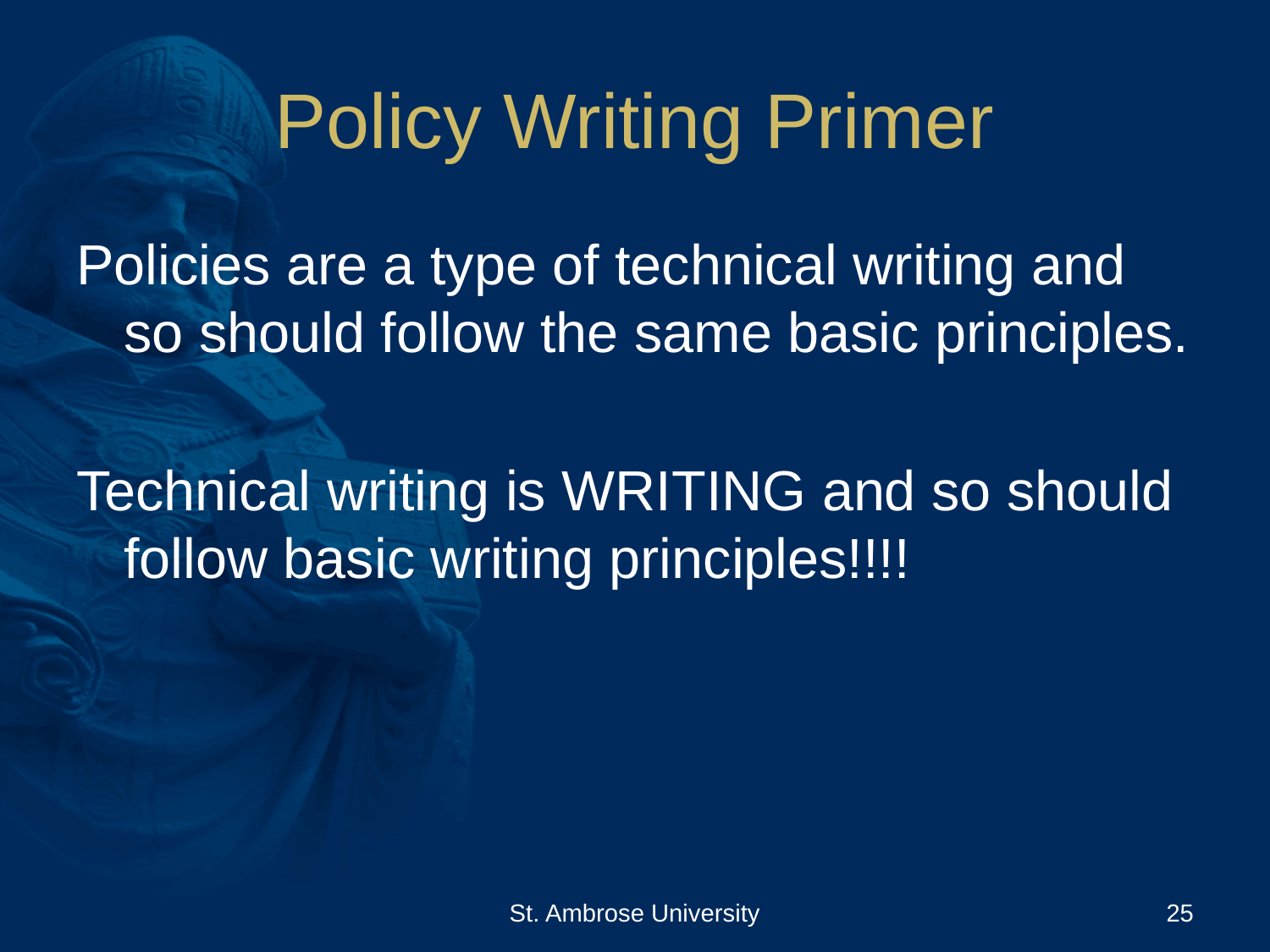

# Policy Writing Primer
Policies are a type of technical writing and so should follow the same basic principles.

Technical writing is WRITING and so should follow basic writing principles!!!!

St. Ambrose University
25